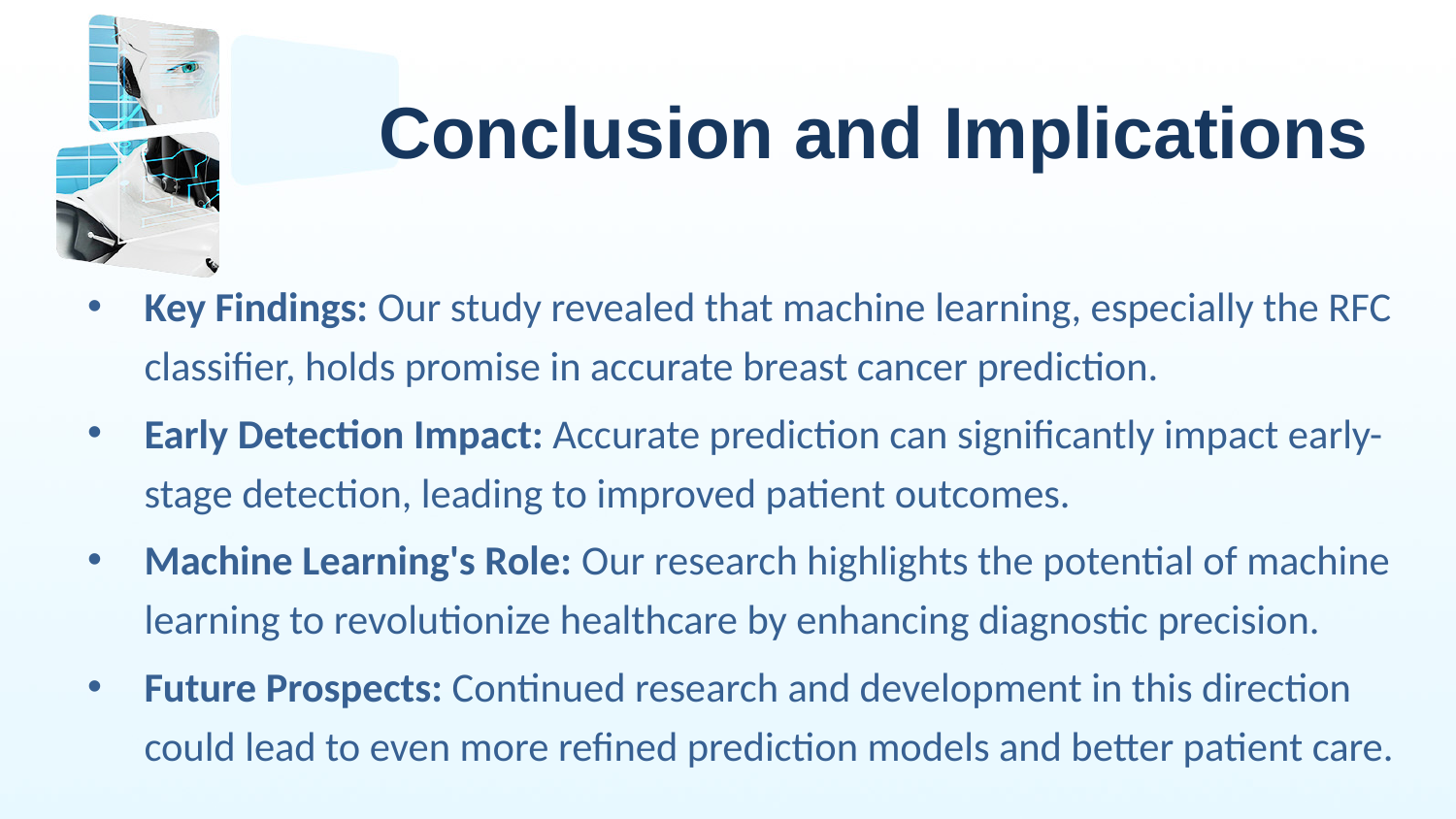

# Conclusion and Implications
Key Findings: Our study revealed that machine learning, especially the RFC classifier, holds promise in accurate breast cancer prediction.
Early Detection Impact: Accurate prediction can significantly impact early-stage detection, leading to improved patient outcomes.
Machine Learning's Role: Our research highlights the potential of machine learning to revolutionize healthcare by enhancing diagnostic precision.
Future Prospects: Continued research and development in this direction could lead to even more refined prediction models and better patient care.